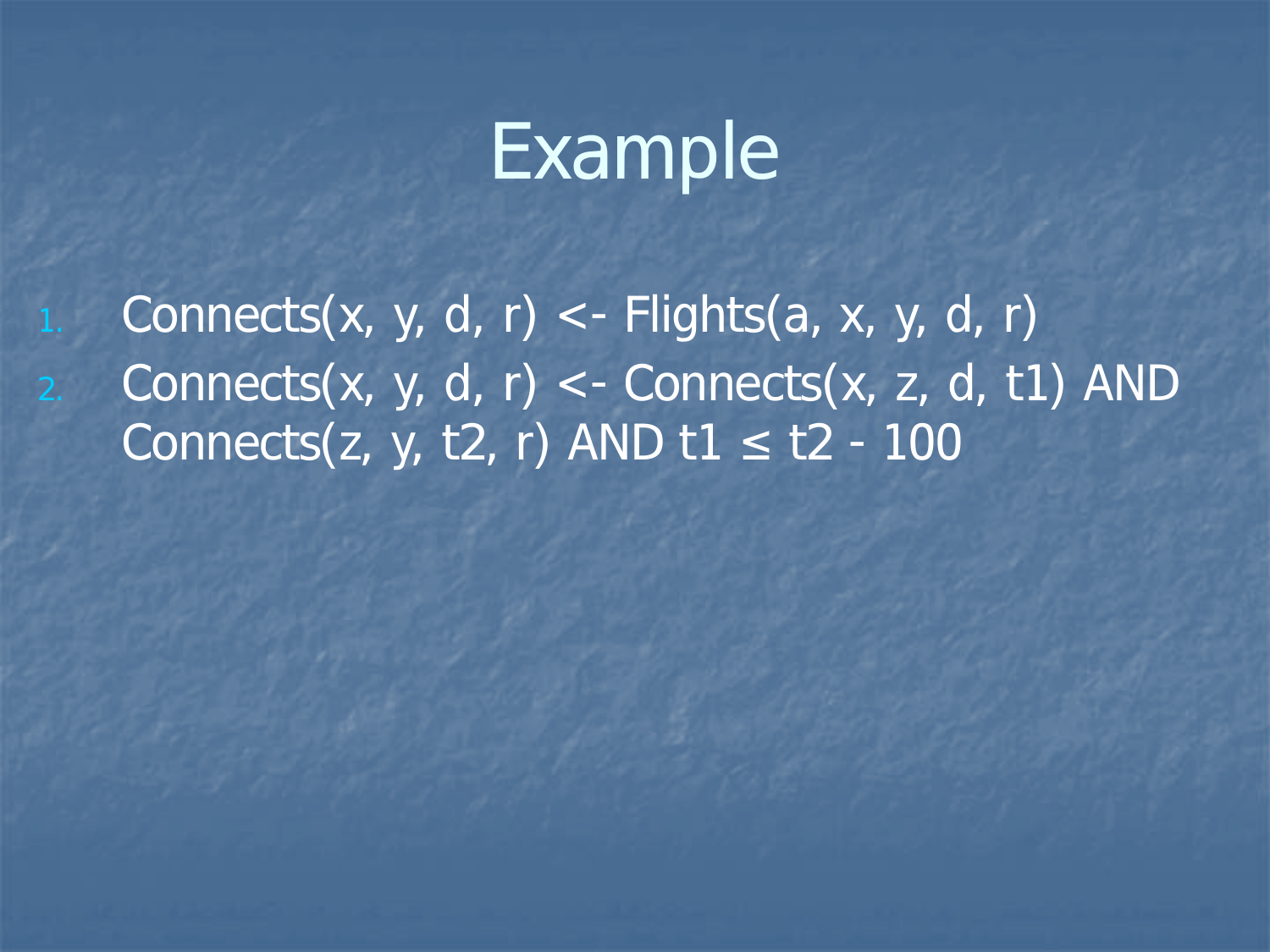

# Example
Connects(x, y, d, r) <- Flights(a, x, y, d, r)
Connects(x, y, d, r) <- Connects(x, z, d, t1) AND Connects(z, y, t2, r) AND t1 ≤ t2 - 100